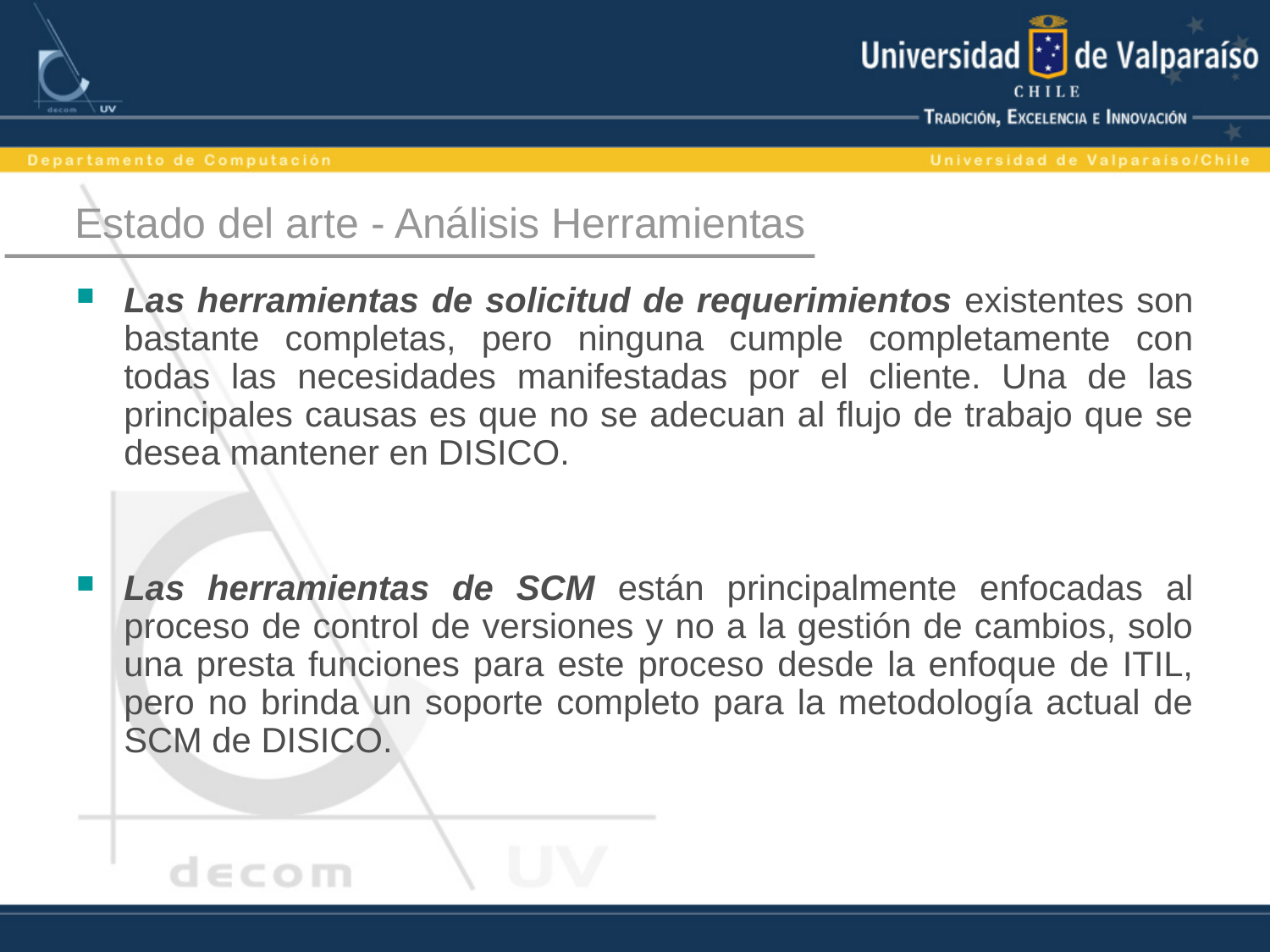

# Estado del arte - Análisis Herramientas
Las herramientas de solicitud de requerimientos existentes son bastante completas, pero ninguna cumple completamente con todas las necesidades manifestadas por el cliente. Una de las principales causas es que no se adecuan al flujo de trabajo que se desea mantener en DISICO.

Las herramientas de SCM están principalmente enfocadas al proceso de control de versiones y no a la gestión de cambios, solo una presta funciones para este proceso desde la enfoque de ITIL, pero no brinda un soporte completo para la metodología actual de SCM de DISICO.